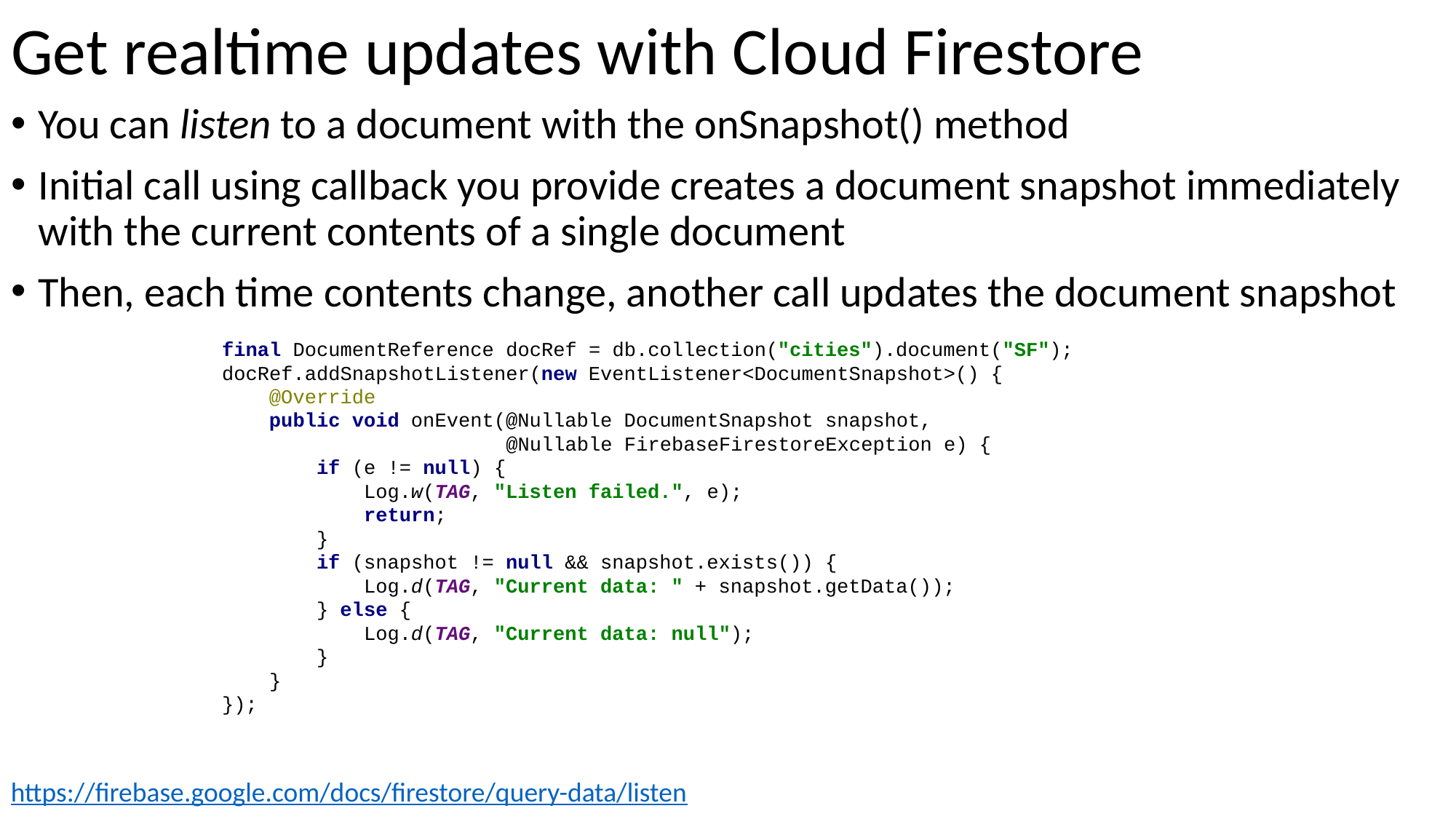

# Get realtime updates with Cloud Firestore
You can listen to a document with the onSnapshot() method
Initial call using callback you provide creates a document snapshot immediately with the current contents of a single document
Then, each time contents change, another call updates the document snapshot
final DocumentReference docRef = db.collection("cities").document("SF");
docRef.addSnapshotListener(new EventListener<DocumentSnapshot>() {
    @Override
    public void onEvent(@Nullable DocumentSnapshot snapshot,
                        @Nullable FirebaseFirestoreException e) {
        if (e != null) {
            Log.w(TAG, "Listen failed.", e);
            return;
        }
        if (snapshot != null && snapshot.exists()) {
            Log.d(TAG, "Current data: " + snapshot.getData());
        } else {
            Log.d(TAG, "Current data: null");
        }
    }
});
https://firebase.google.com/docs/firestore/query-data/listen